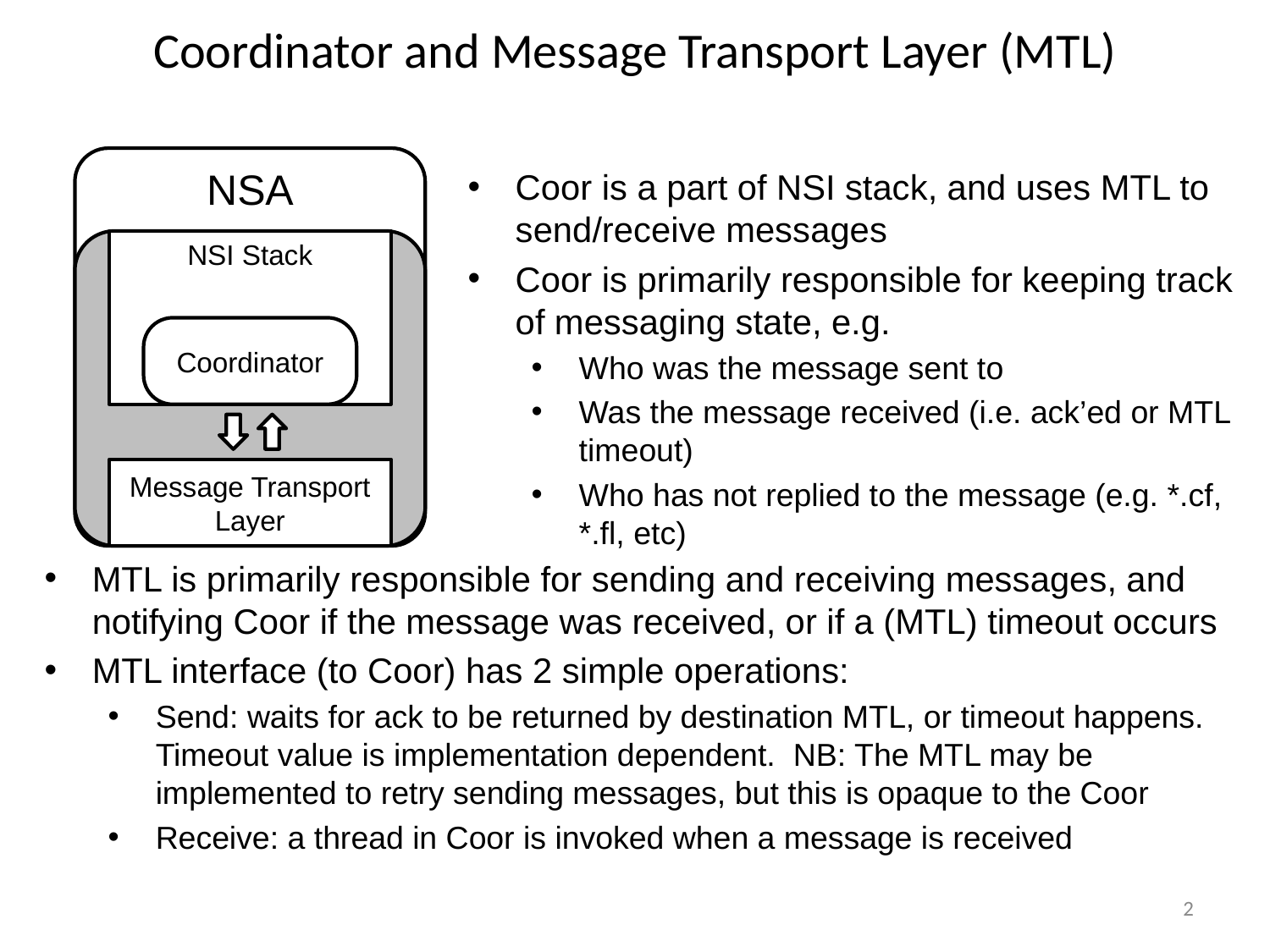

# Coordinator and Message Transport Layer (MTL)
NSA

NSI Stack
Coordinator

Message Transport Layer
Coor is a part of NSI stack, and uses MTL to send/receive messages
Coor is primarily responsible for keeping track of messaging state, e.g.
Who was the message sent to
Was the message received (i.e. ack’ed or MTL timeout)
Who has not replied to the message (e.g. *.cf, *.fl, etc)
MTL is primarily responsible for sending and receiving messages, and notifying Coor if the message was received, or if a (MTL) timeout occurs
MTL interface (to Coor) has 2 simple operations:
Send: waits for ack to be returned by destination MTL, or timeout happens. Timeout value is implementation dependent.  NB: The MTL may be implemented to retry sending messages, but this is opaque to the Coor
Receive: a thread in Coor is invoked when a message is received
2